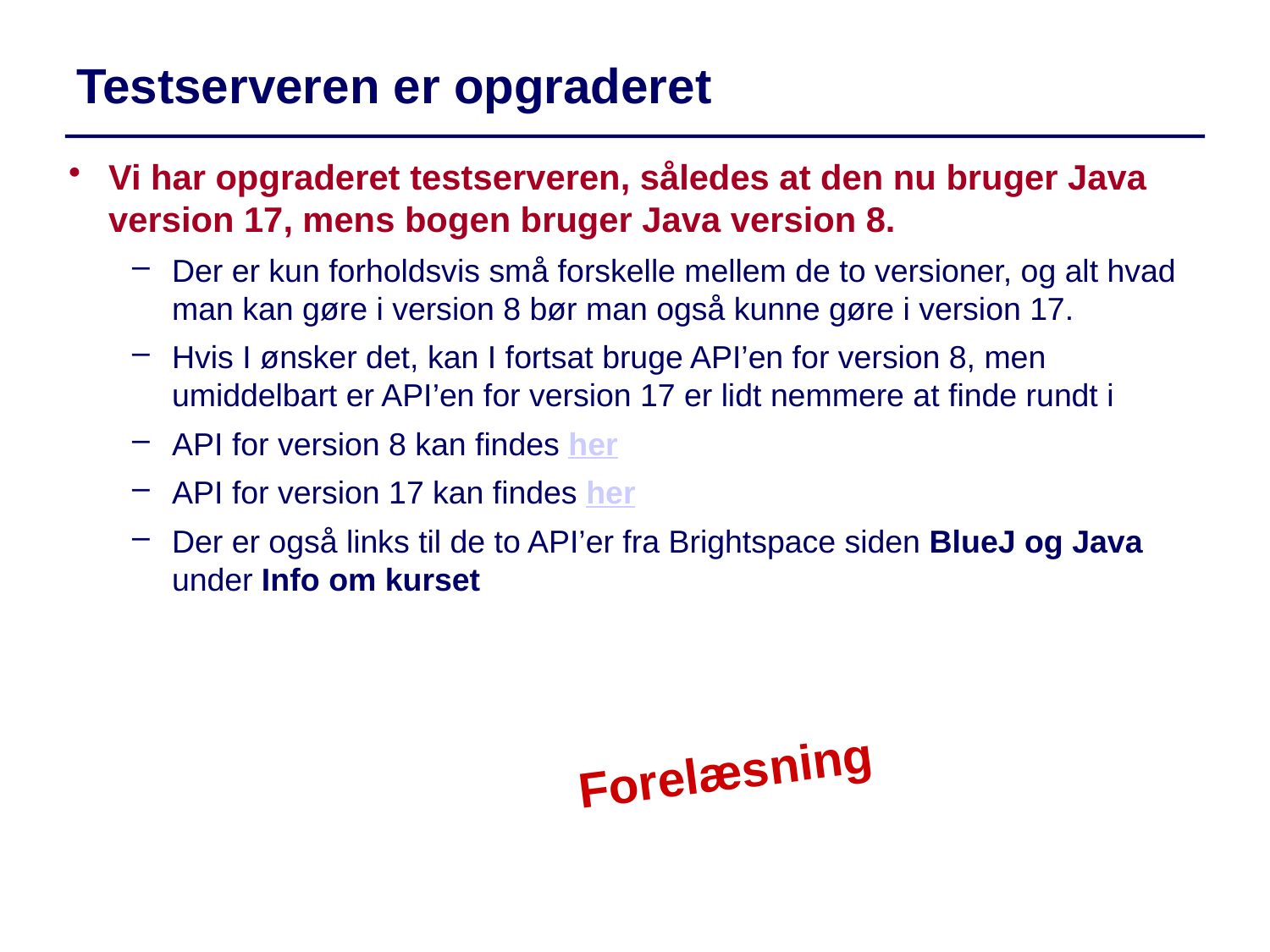

Testserveren er opgraderet
Vi har opgraderet testserveren, således at den nu bruger Java version 17, mens bogen bruger Java version 8.
Der er kun forholdsvis små forskelle mellem de to versioner, og alt hvad man kan gøre i version 8 bør man også kunne gøre i version 17.
Hvis I ønsker det, kan I fortsat bruge API’en for version 8, men umiddelbart er API’en for version 17 er lidt nemmere at finde rundt i
API for version 8 kan findes her
API for version 17 kan findes her
Der er også links til de to API’er fra Brightspace siden BlueJ og Java under Info om kurset
Forelæsning